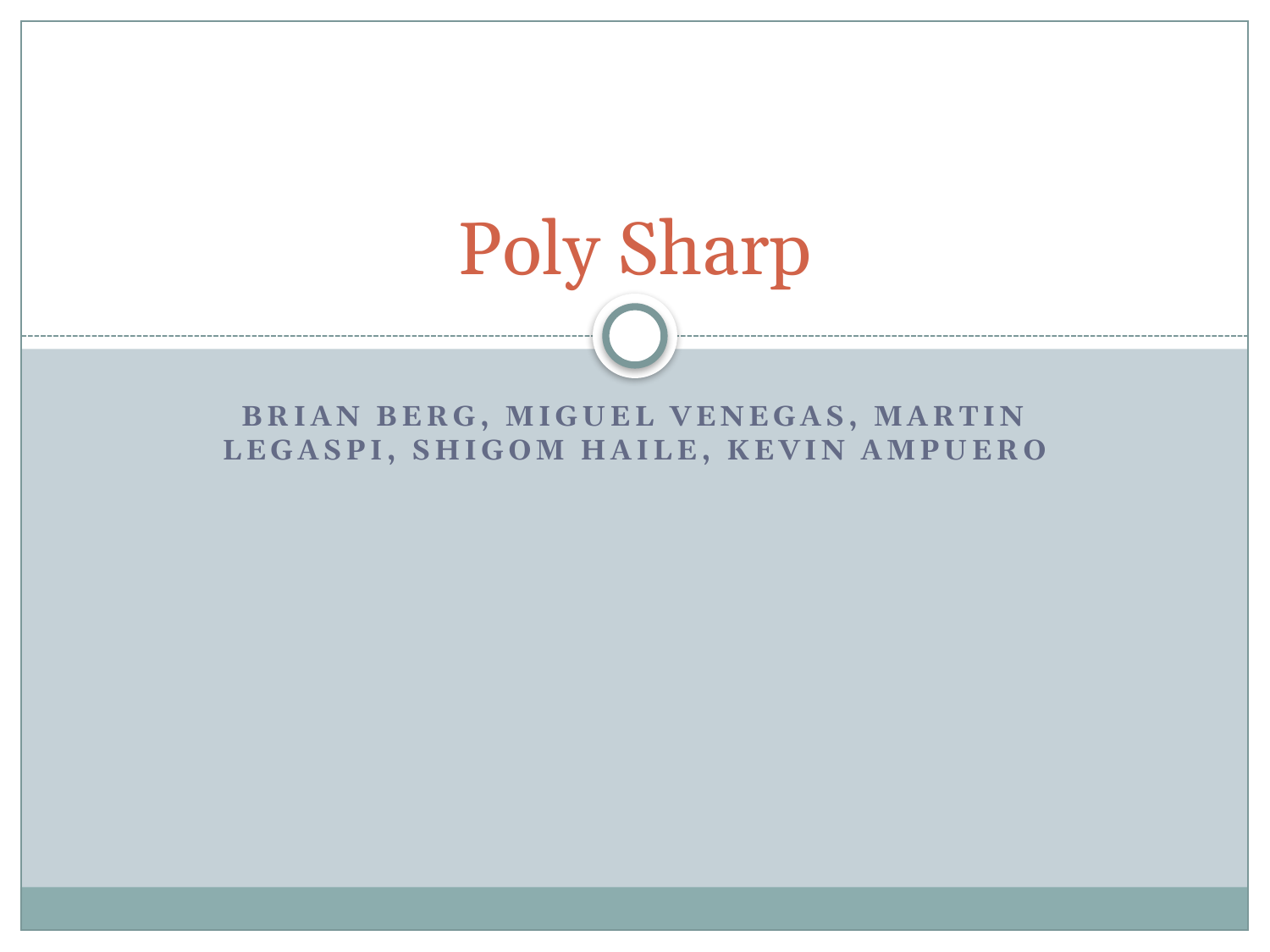

# Poly Sharp
Brian Berg, Miguel Venegas, Martin Legaspi, Shigom Haile, Kevin Ampuero